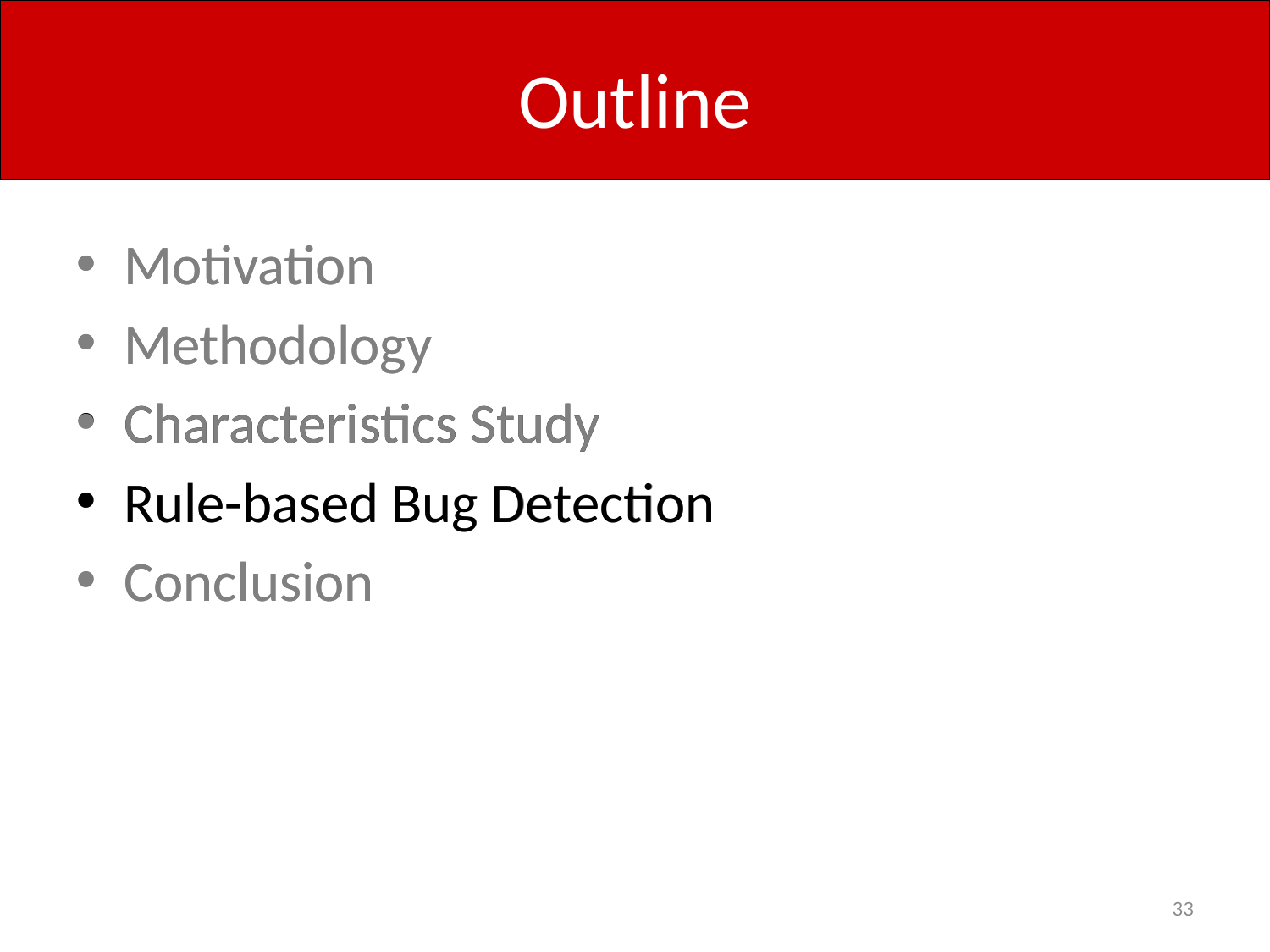

# Outline
Motivation
Methodology
Characteristics Study
Rule-based Bug Detection
Conclusion
Motivation
Methodology
Characteristics Study
Rule-based Bug Detection
Conclusion
33